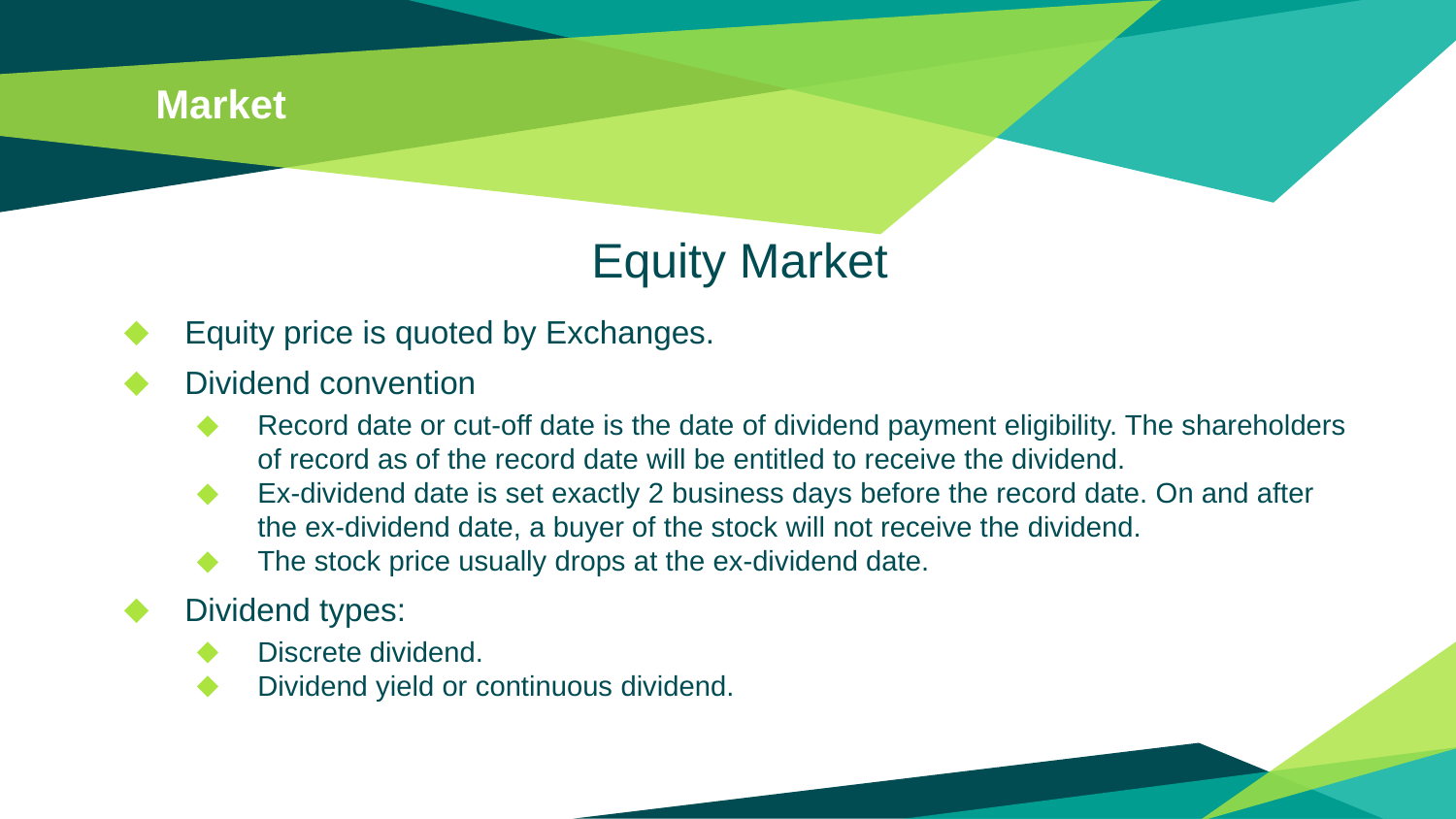

# Market
Equity Market
Equity price is quoted by Exchanges.
Dividend convention
Record date or cut-off date is the date of dividend payment eligibility. The shareholders of record as of the record date will be entitled to receive the dividend.
Ex-dividend date is set exactly 2 business days before the record date. On and after the ex-dividend date, a buyer of the stock will not receive the dividend.
The stock price usually drops at the ex-dividend date.
Dividend types:
Discrete dividend.
Dividend yield or continuous dividend.